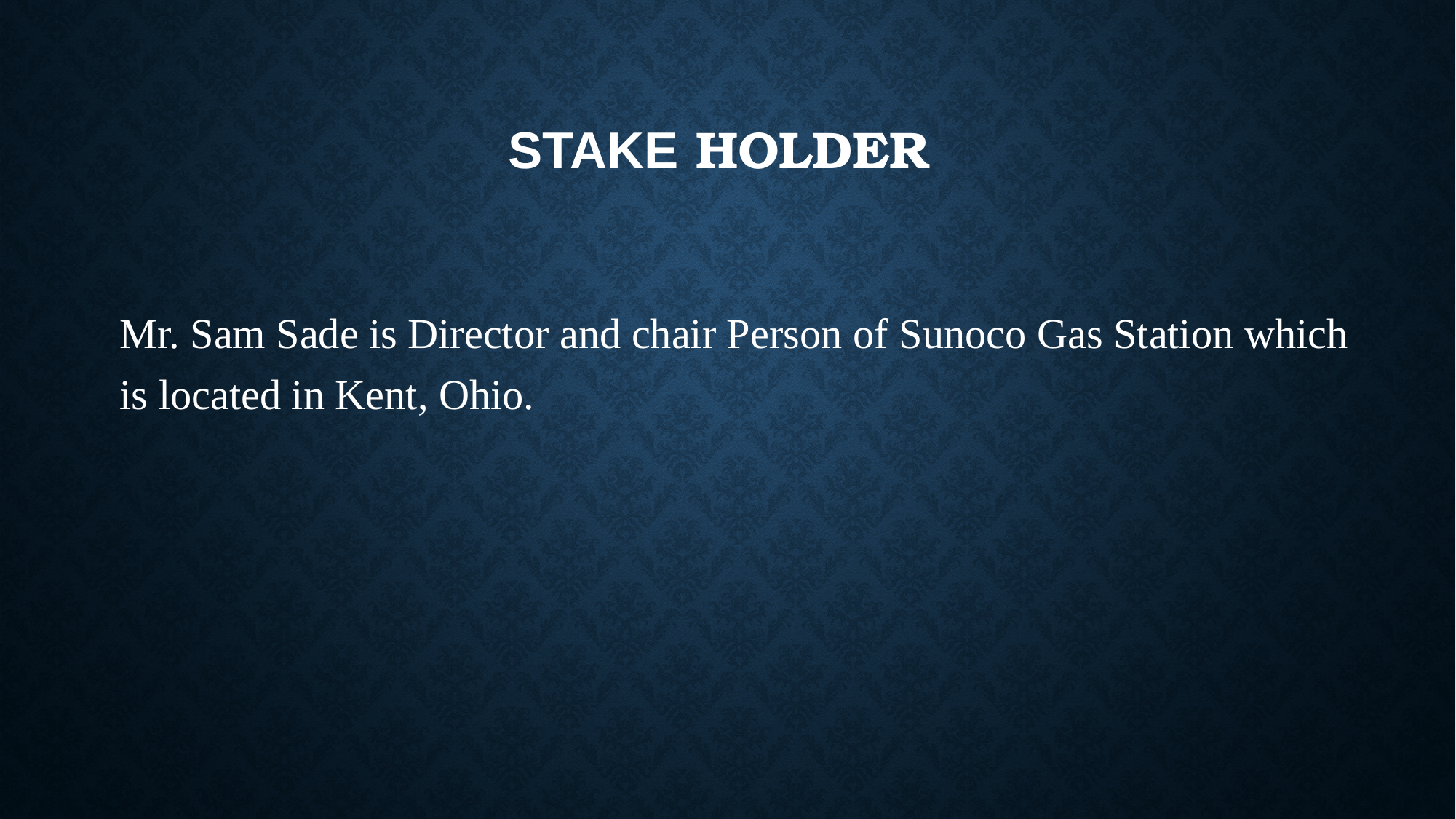

# Stake Holder

Mr. Sam Sade is Director and chair Person of Sunoco Gas Station which is located in Kent, Ohio.